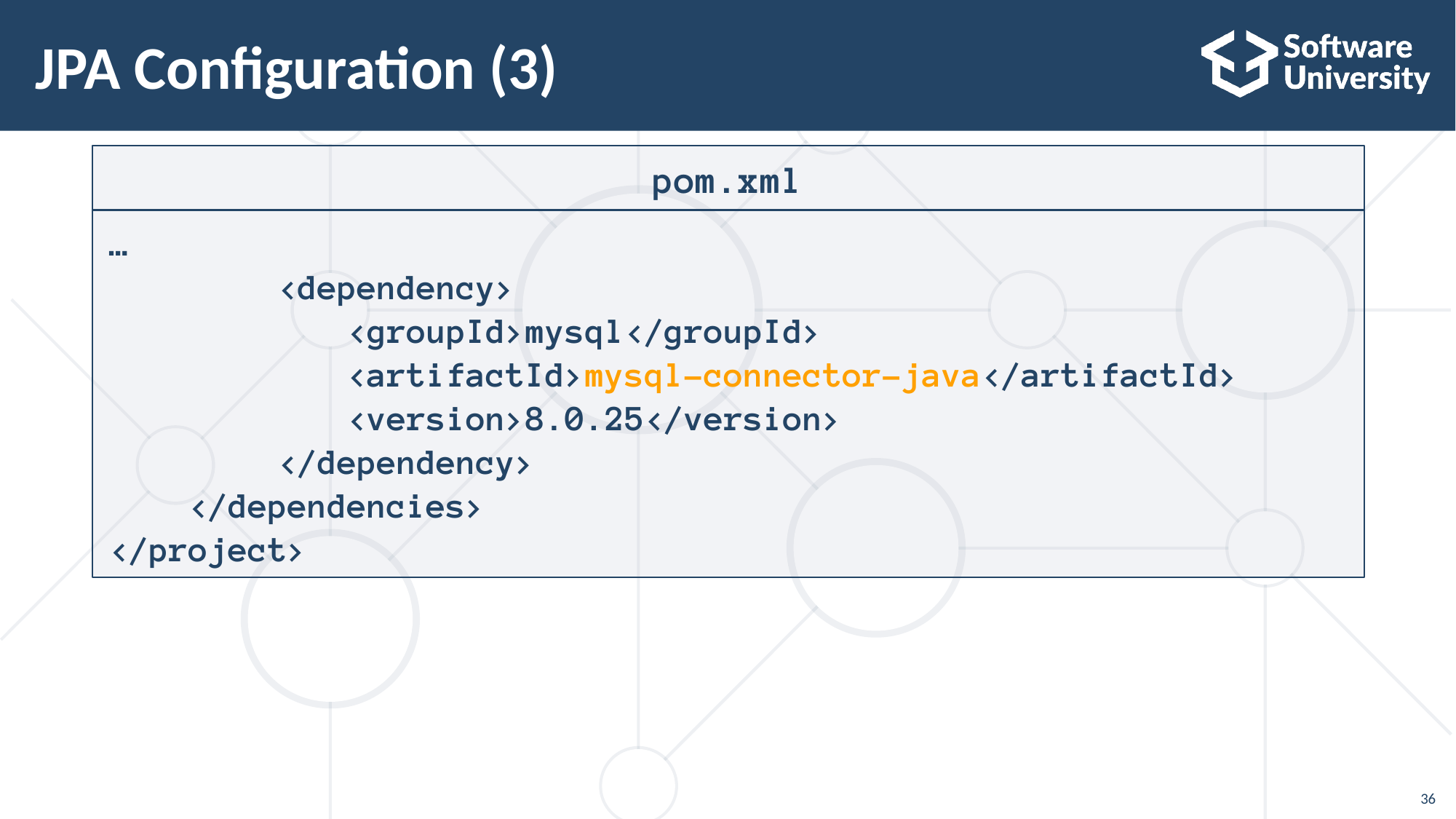

# JPA Configuration (3)
pom.xml
…
    	   <dependency>
		 <groupId>mysql</groupId>
            <artifactId>mysql-connector-java</artifactId>
		 <version>8.0.25</version>
	   </dependency>
    </dependencies>
</project>
36